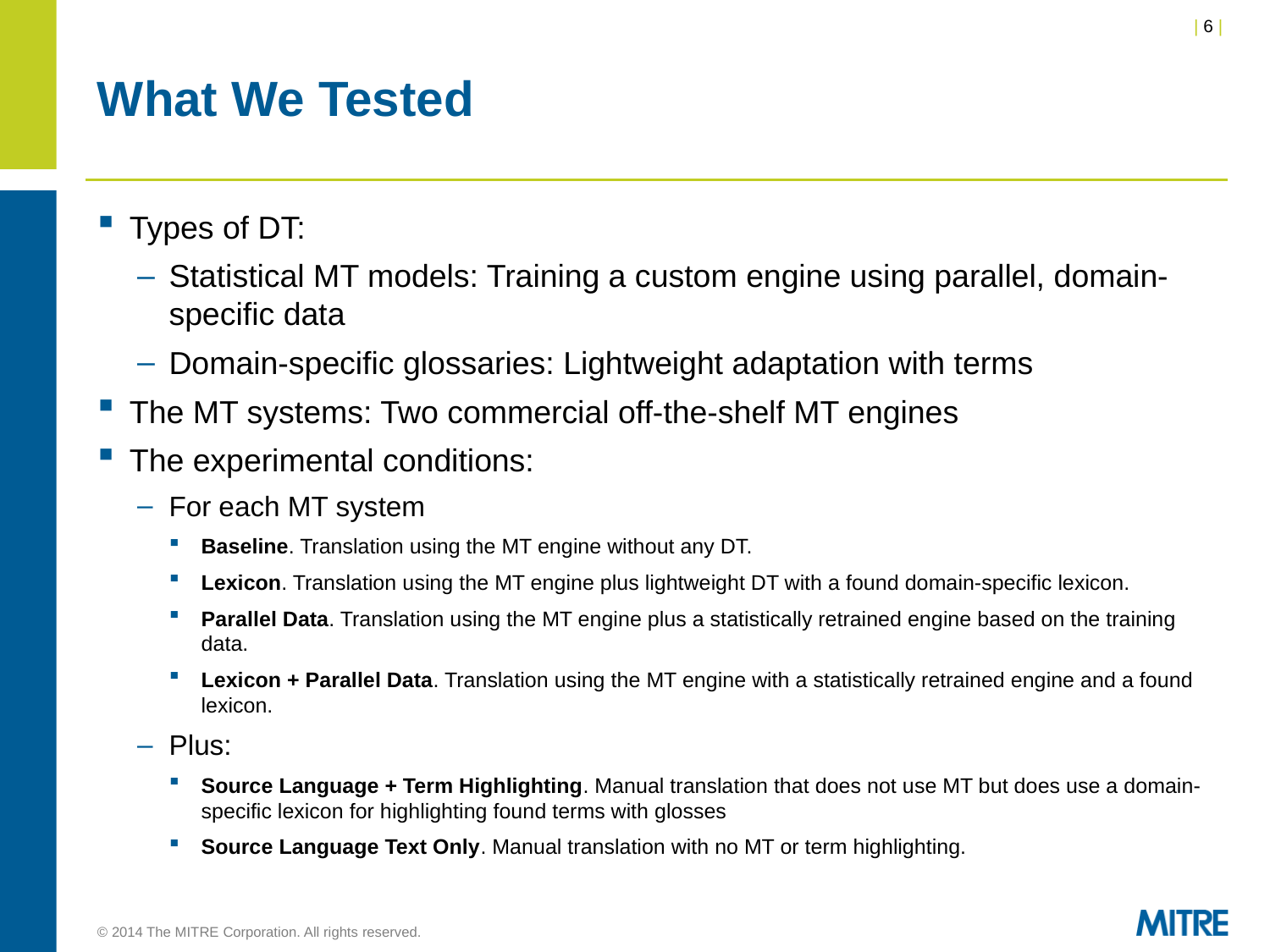

# What We Tested
Types of DT:
Statistical MT models: Training a custom engine using parallel, domain-specific data
Domain-specific glossaries: Lightweight adaptation with terms
The MT systems: Two commercial off-the-shelf MT engines
The experimental conditions:
For each MT system
Baseline. Translation using the MT engine without any DT.
Lexicon. Translation using the MT engine plus lightweight DT with a found domain-specific lexicon.
Parallel Data. Translation using the MT engine plus a statistically retrained engine based on the training data.
Lexicon + Parallel Data. Translation using the MT engine with a statistically retrained engine and a found lexicon.
Plus:
Source Language + Term Highlighting. Manual translation that does not use MT but does use a domain-specific lexicon for highlighting found terms with glosses
Source Language Text Only. Manual translation with no MT or term highlighting.